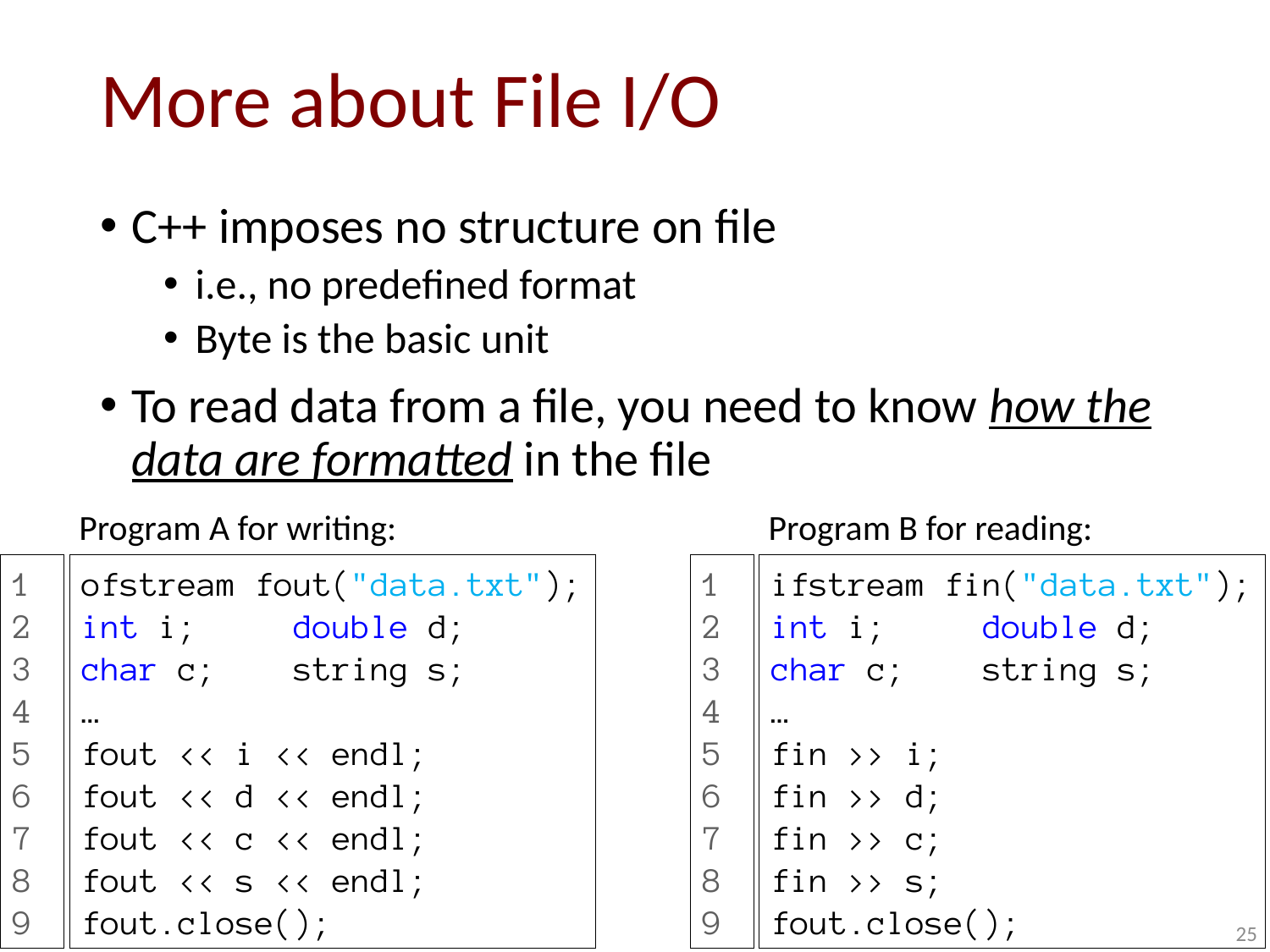

# More about File I/O
C++ imposes no structure on file
i.e., no predefined format
Byte is the basic unit
To read data from a file, you need to know how the data are formatted in the file
Program A for writing:
Program B for reading:
1
2
3
4
5
6
7
8
9
ofstream fout("data.txt");
int i;     double d;
char c;    string s;
…
fout << i << endl;
fout << d << endl;
fout << c << endl;
fout << s << endl;
fout.close();
1
2
3
4
5
6
7
8
9
ifstream fin("data.txt");
int i;     double d;
char c;    string s;
…
fin >> i;
fin >> d;
fin >> c;
fin >> s;
fout.close();
25